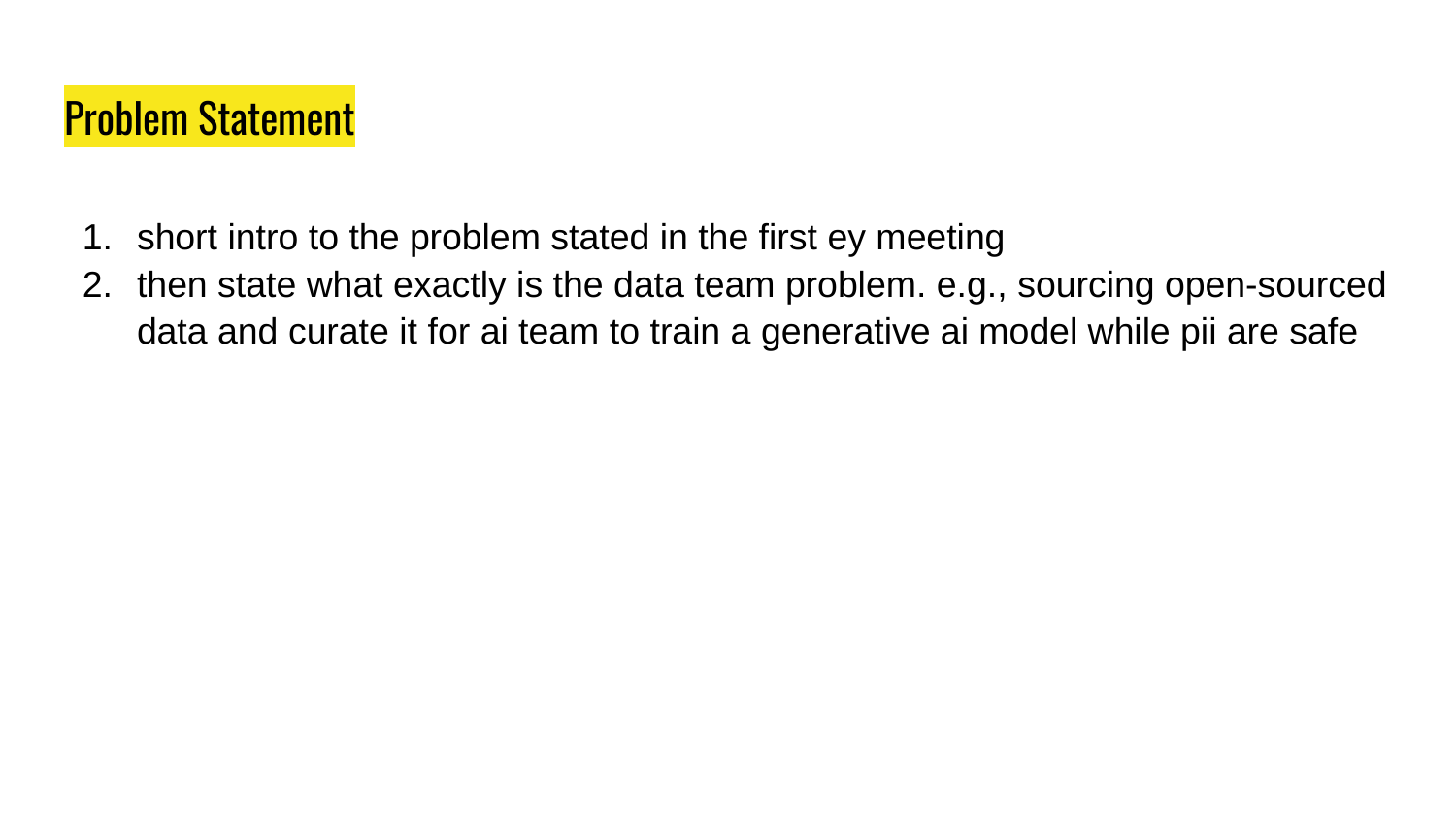

# Problem Statement

short intro to the problem stated in the first ey meeting
then state what exactly is the data team problem. e.g., sourcing open-sourced data and curate it for ai team to train a generative ai model while pii are safe